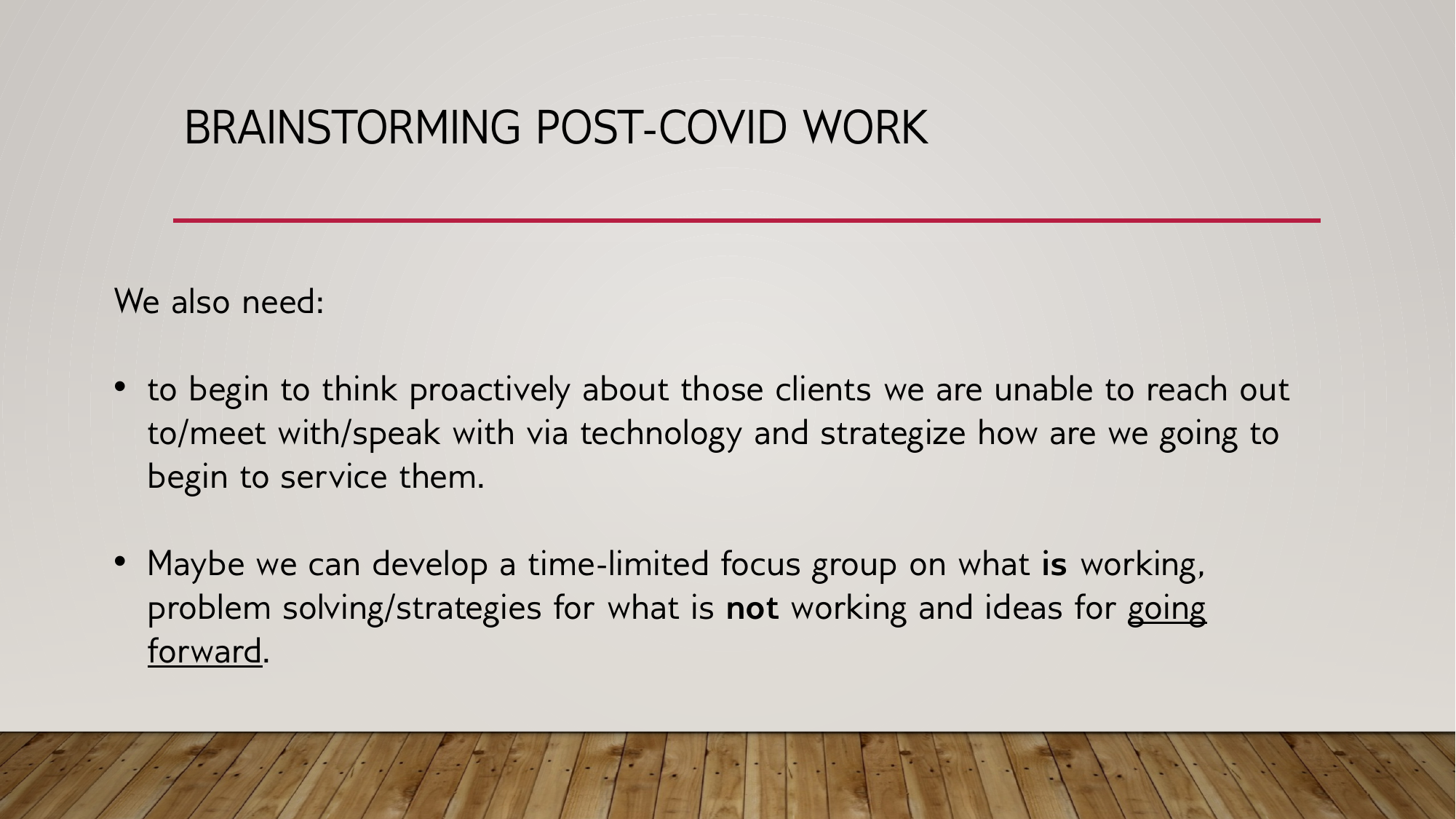

# Brainstorming post-covid work
We also need:

to begin to think proactively about those clients we are unable to reach out to/meet with/speak with via technology and strategize how are we going to begin to service them.

Maybe we can develop a time-limited focus group on what is working, problem solving/strategies for what is not working and ideas for going forward.